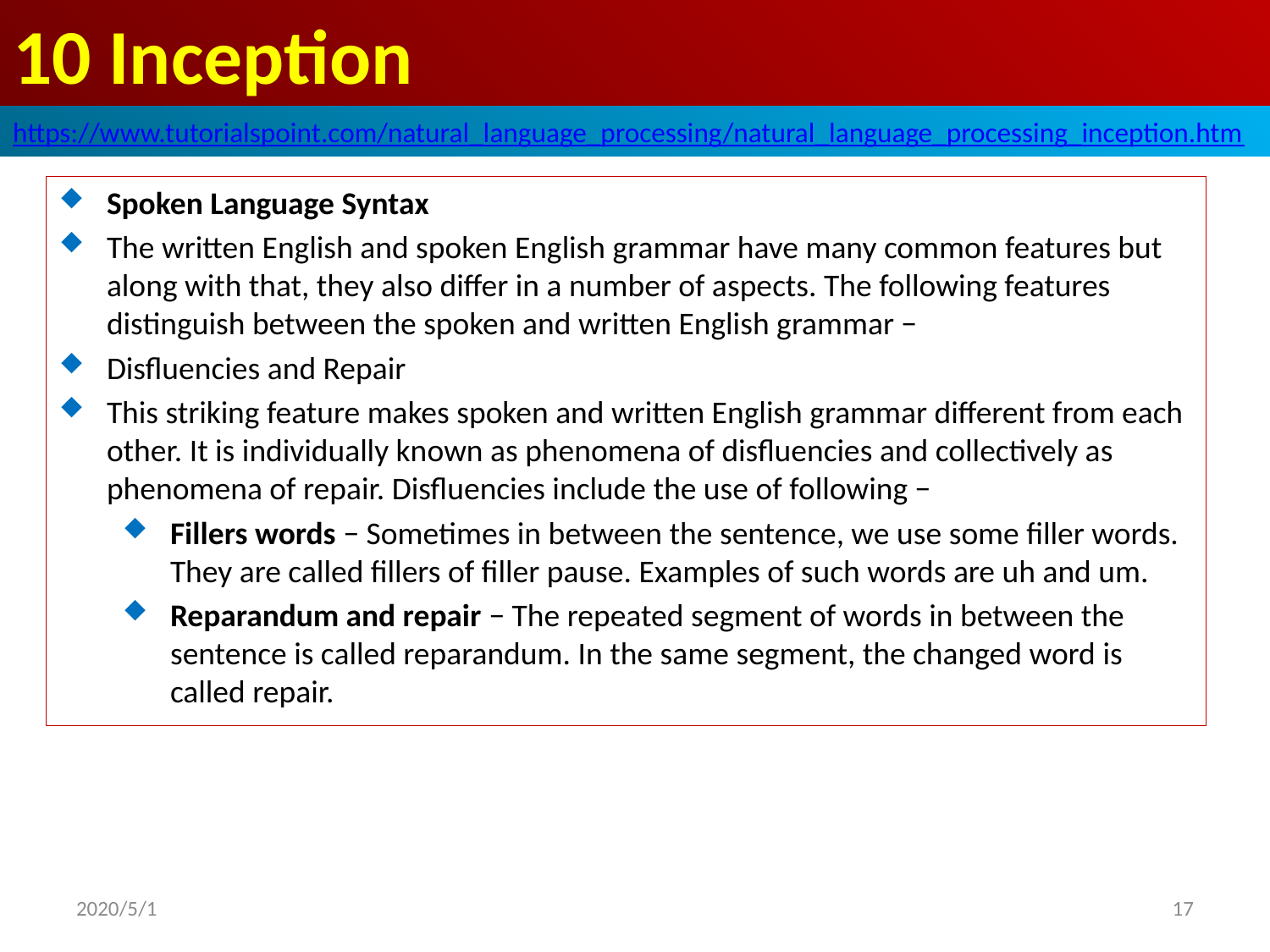

# 10 Inception
https://www.tutorialspoint.com/natural_language_processing/natural_language_processing_inception.htm
Spoken Language Syntax
The written English and spoken English grammar have many common features but along with that, they also differ in a number of aspects. The following features distinguish between the spoken and written English grammar −
Disfluencies and Repair
This striking feature makes spoken and written English grammar different from each other. It is individually known as phenomena of disfluencies and collectively as phenomena of repair. Disfluencies include the use of following −
Fillers words − Sometimes in between the sentence, we use some filler words. They are called fillers of filler pause. Examples of such words are uh and um.
Reparandum and repair − The repeated segment of words in between the sentence is called reparandum. In the same segment, the changed word is called repair.
2020/5/1
17